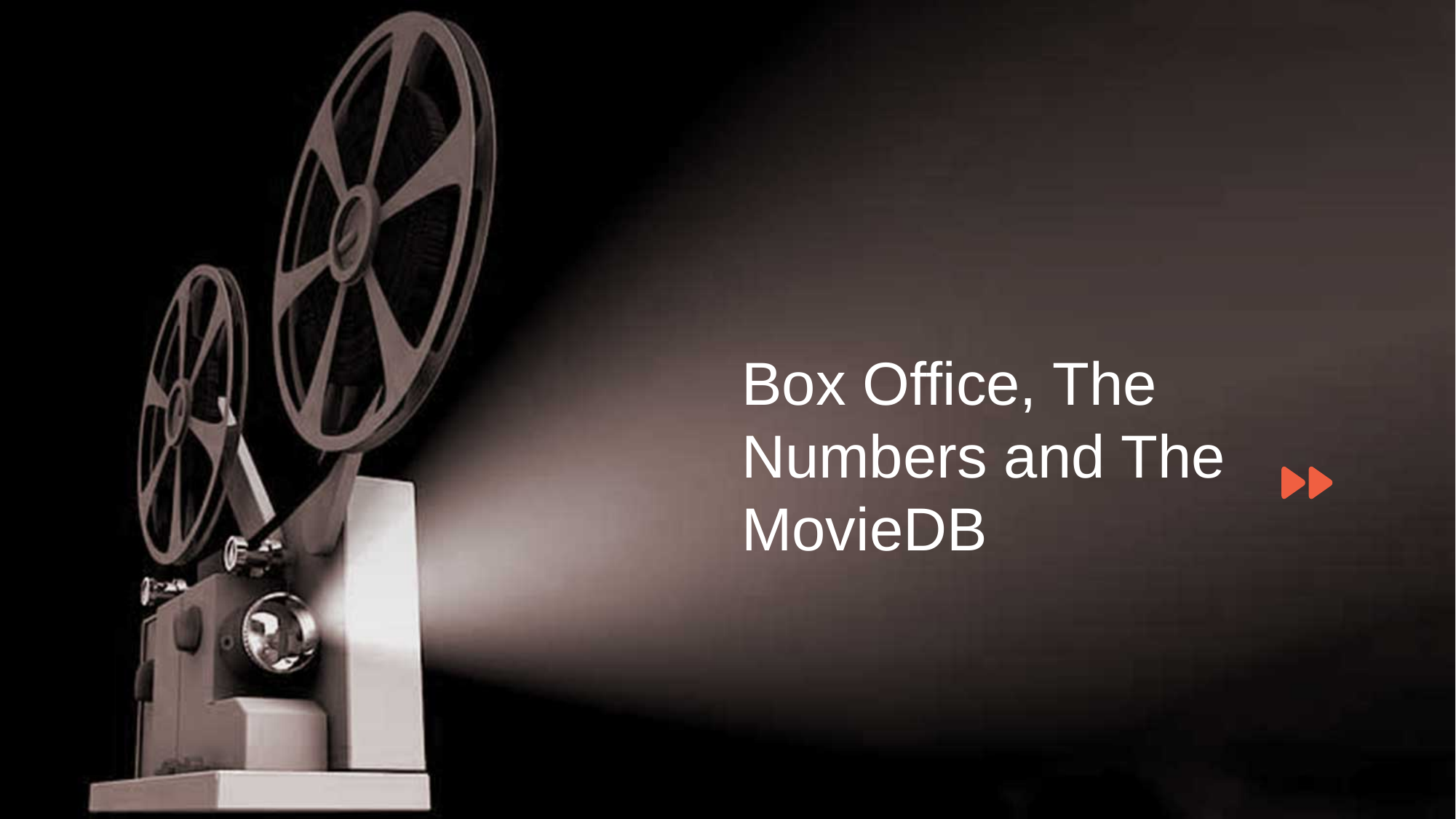

Box Office, The Numbers and The MovieDB